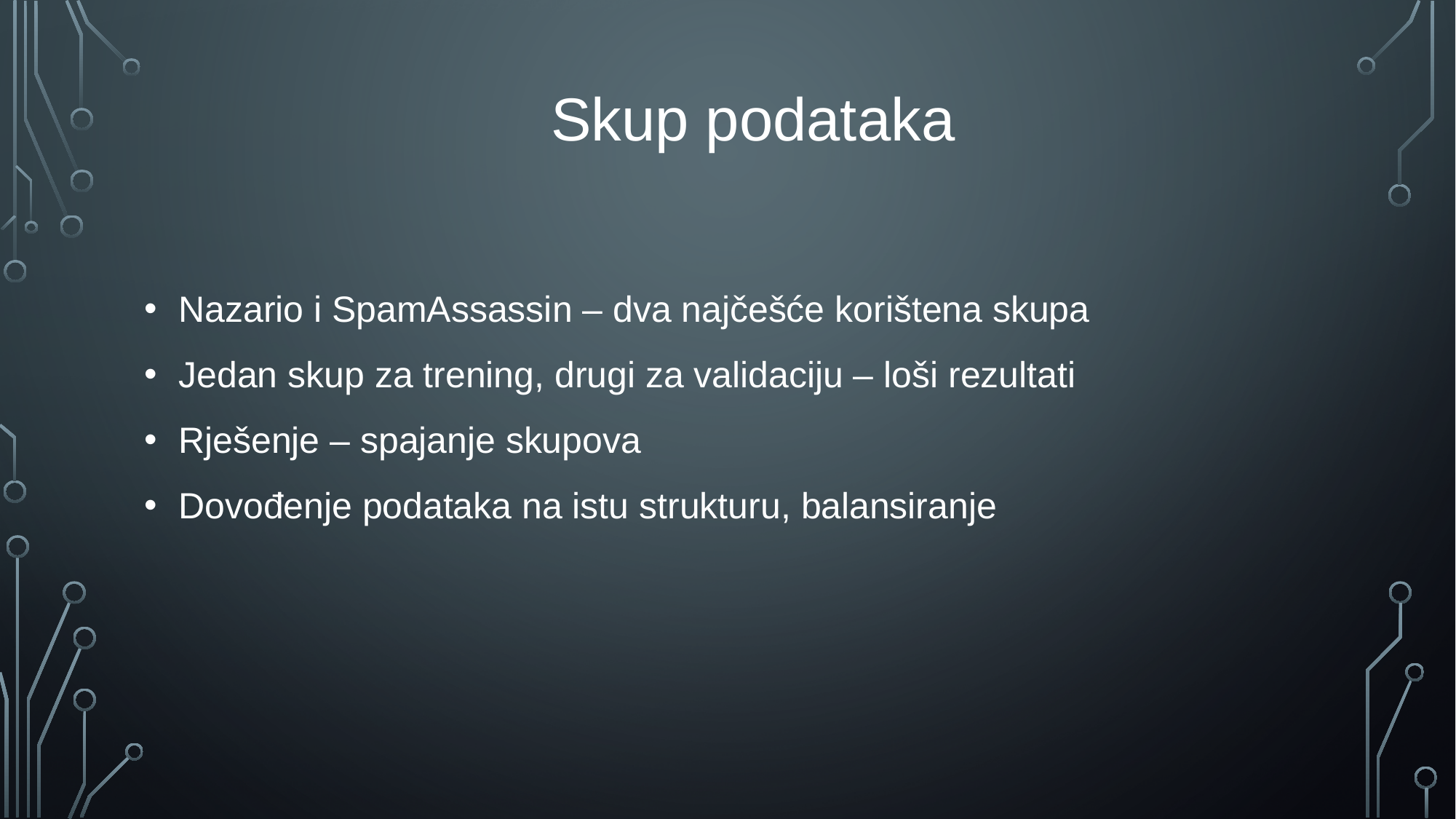

Skup podataka
Nazario i SpamAssassin – dva najčešće korištena skupa
Jedan skup za trening, drugi za validaciju – loši rezultati
Rješenje – spajanje skupova
Dovođenje podataka na istu strukturu, balansiranje